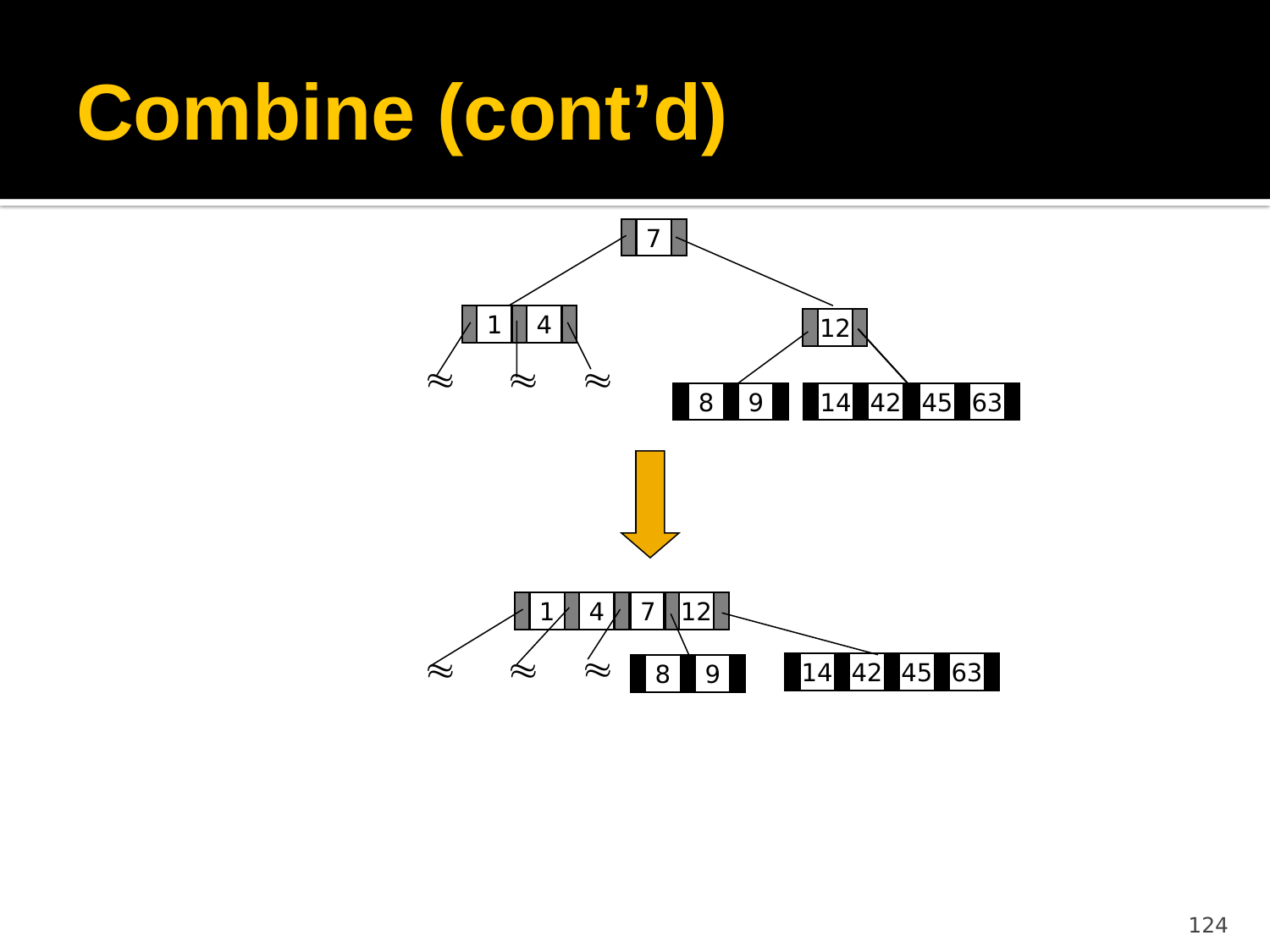

# Combine (cont’d)

7

1

4

12

≈
≈
≈

8

9

14

42

45

63

1

4

7

12

≈
≈
≈

14

42

45

63

8

9

124